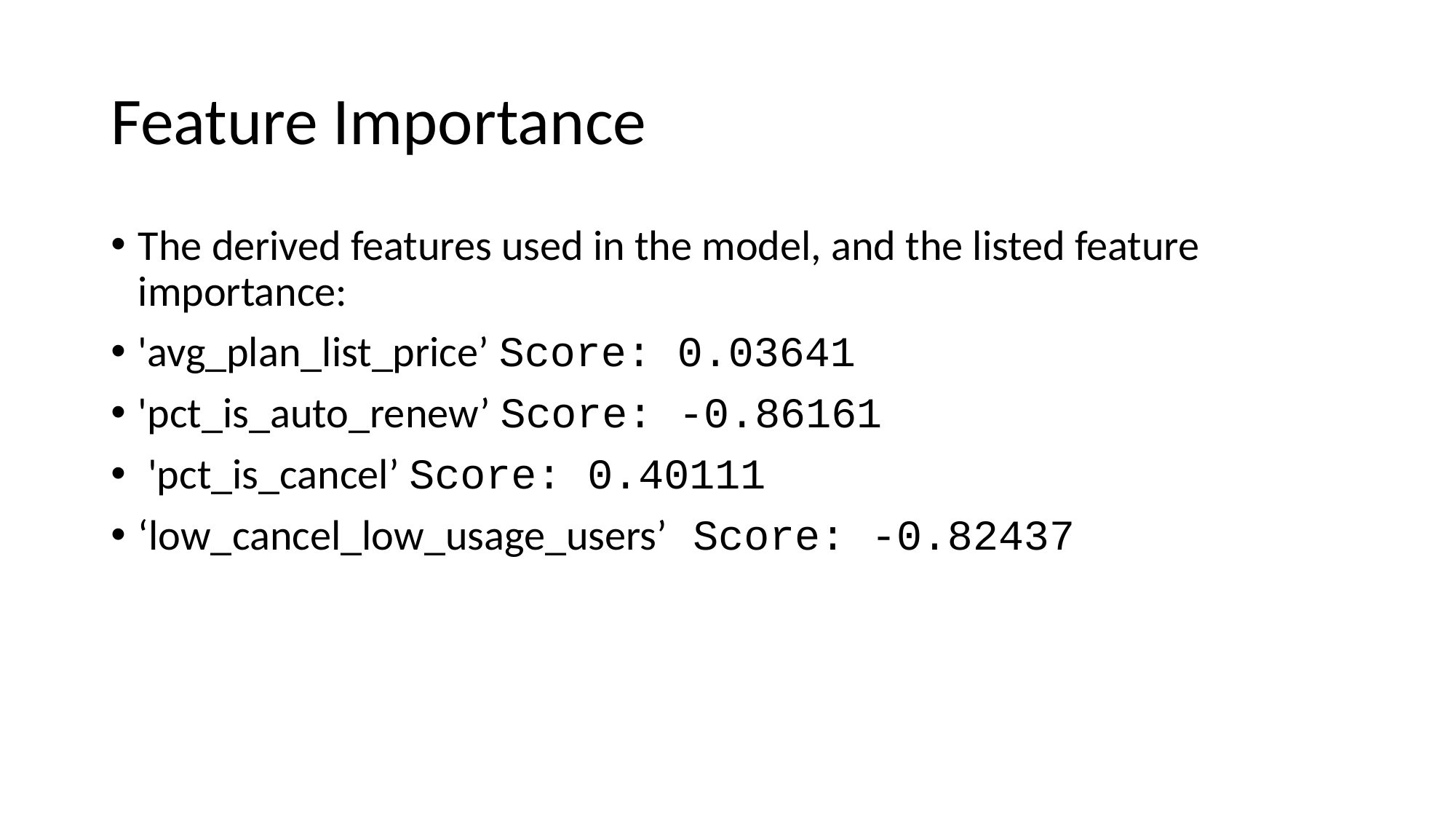

# Feature Importance
The derived features used in the model, and the listed feature importance:
'avg_plan_list_price’ Score: 0.03641
'pct_is_auto_renew’ Score: -0.86161
 'pct_is_cancel’ Score: 0.40111
‘low_cancel_low_usage_users’ Score: -0.82437